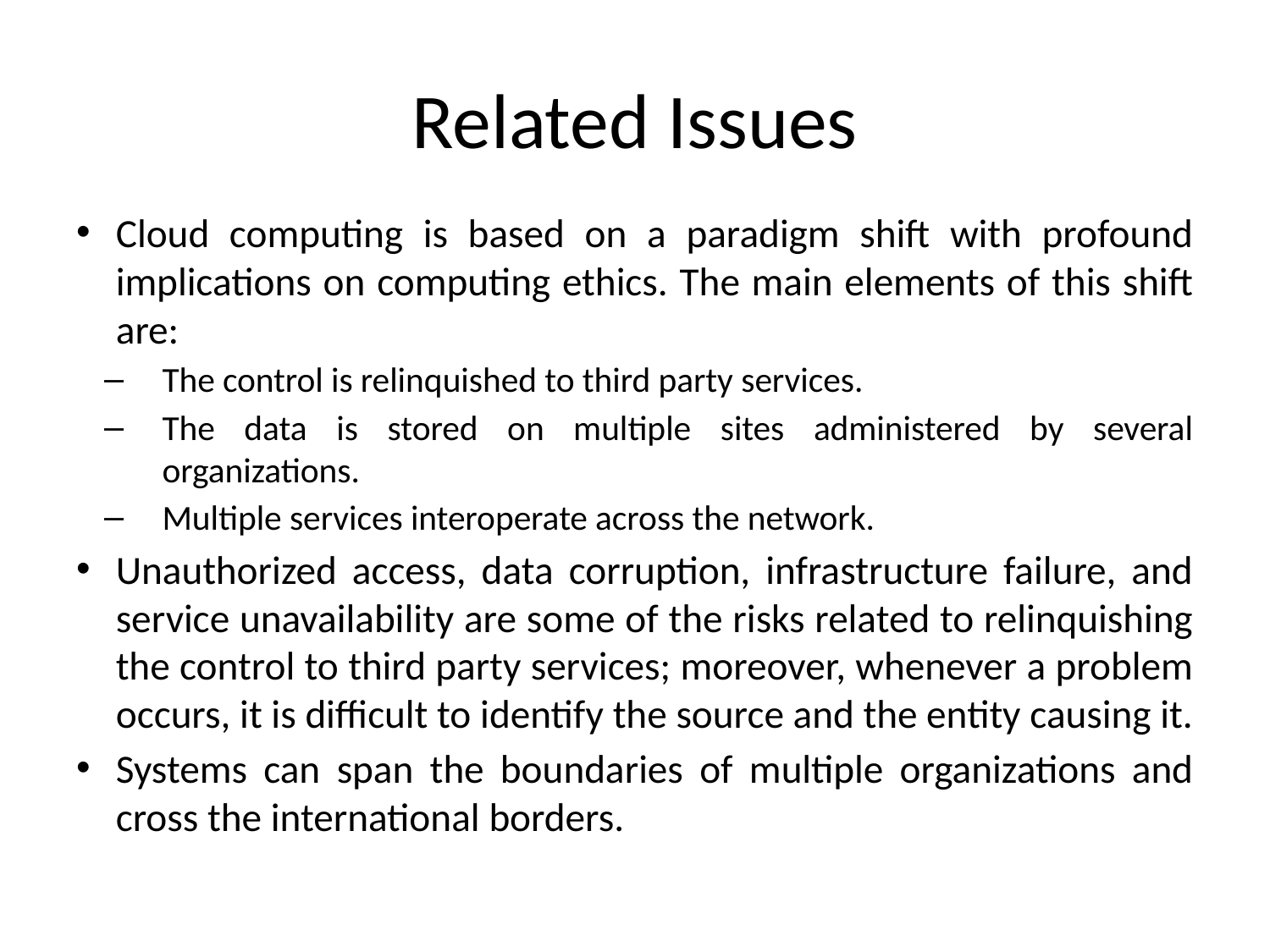

# Related Issues
Cloud computing is based on a paradigm shift with profound implications on computing ethics. The main elements of this shift are:
The control is relinquished to third party services.
The data is stored on multiple sites administered by several organizations.
Multiple services interoperate across the network.
Unauthorized access, data corruption, infrastructure failure, and service unavailability are some of the risks related to relinquishing the control to third party services; moreover, whenever a problem occurs, it is difficult to identify the source and the entity causing it.
Systems can span the boundaries of multiple organizations and cross the international borders.